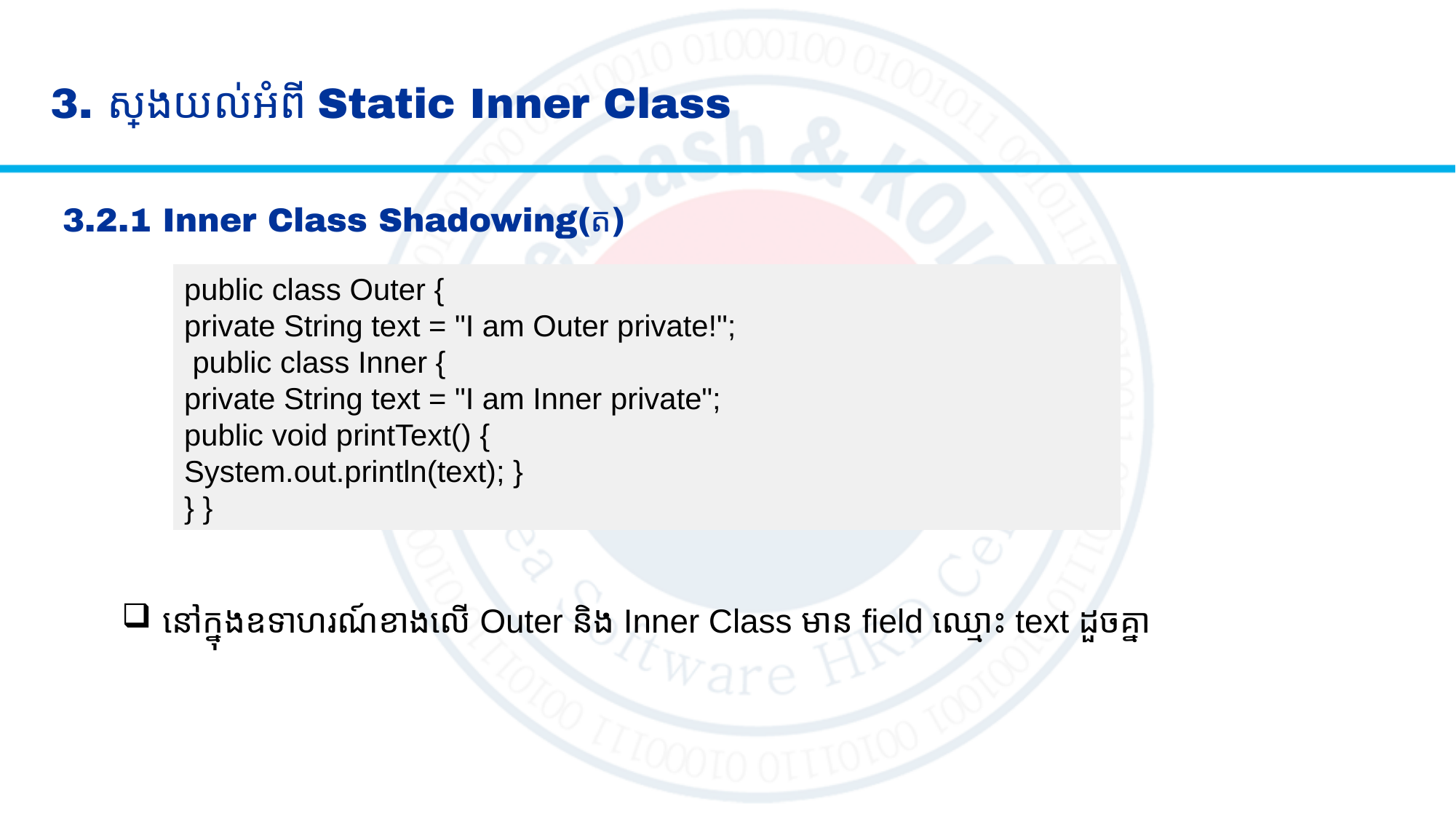

3. ស្វែងយល់អំពី Static Inner Class
3.2.1 Inner Class Shadowing(ត)
public class Outer {
private String text = "I am Outer private!";
 public class Inner {
private String text = "I am Inner private";
public void printText() {
System.out.println(text); }
} }
នៅក្នុងឧទាហរណ៍ខាងលើ Outer និង Inner Class មាន field ឈ្មោះ text ដួចគ្នា